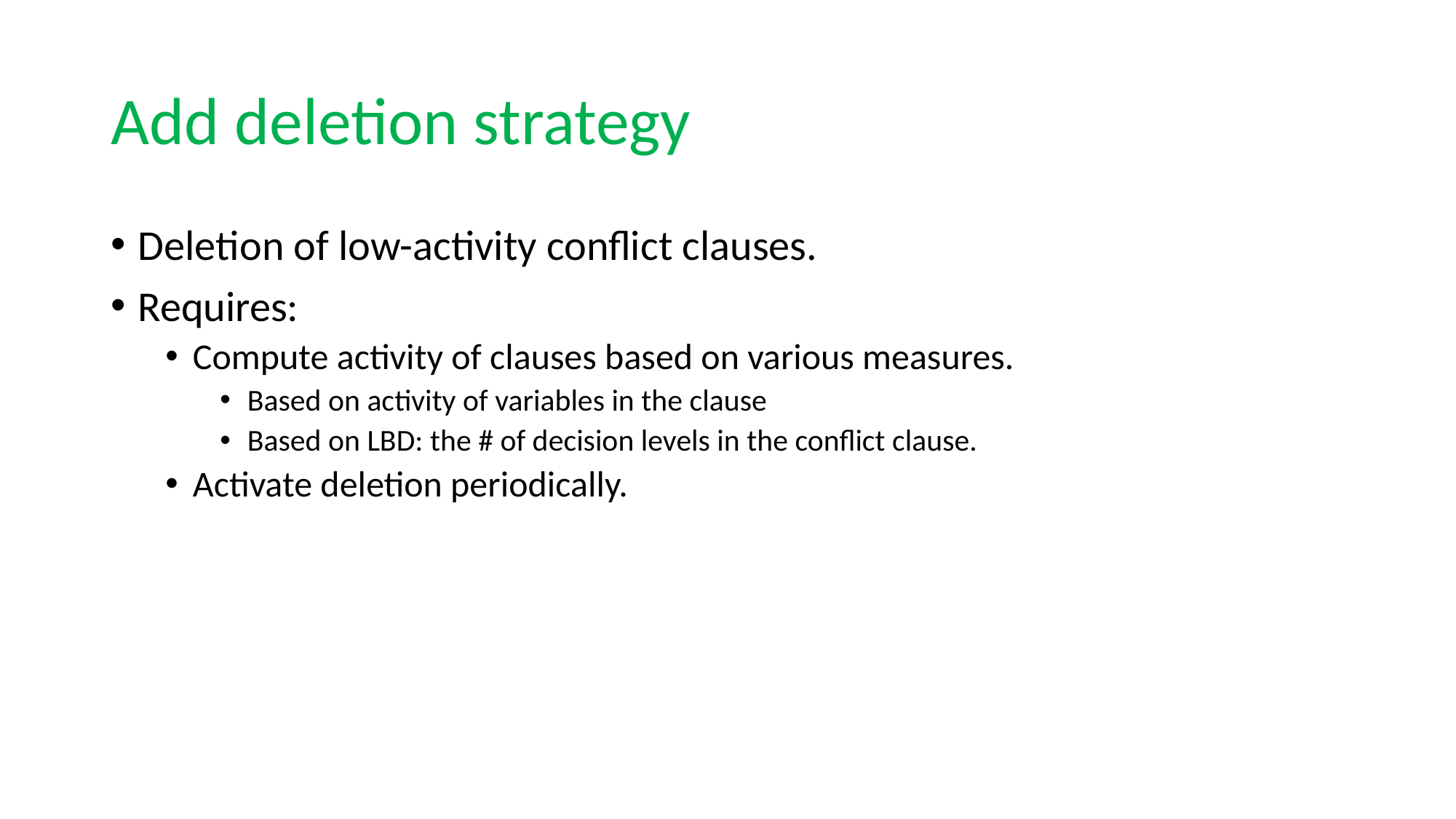

# Add deletion strategy
Deletion of low-activity conflict clauses.
Requires:
Compute activity of clauses based on various measures.
Based on activity of variables in the clause
Based on LBD: the # of decision levels in the conflict clause.
Activate deletion periodically.